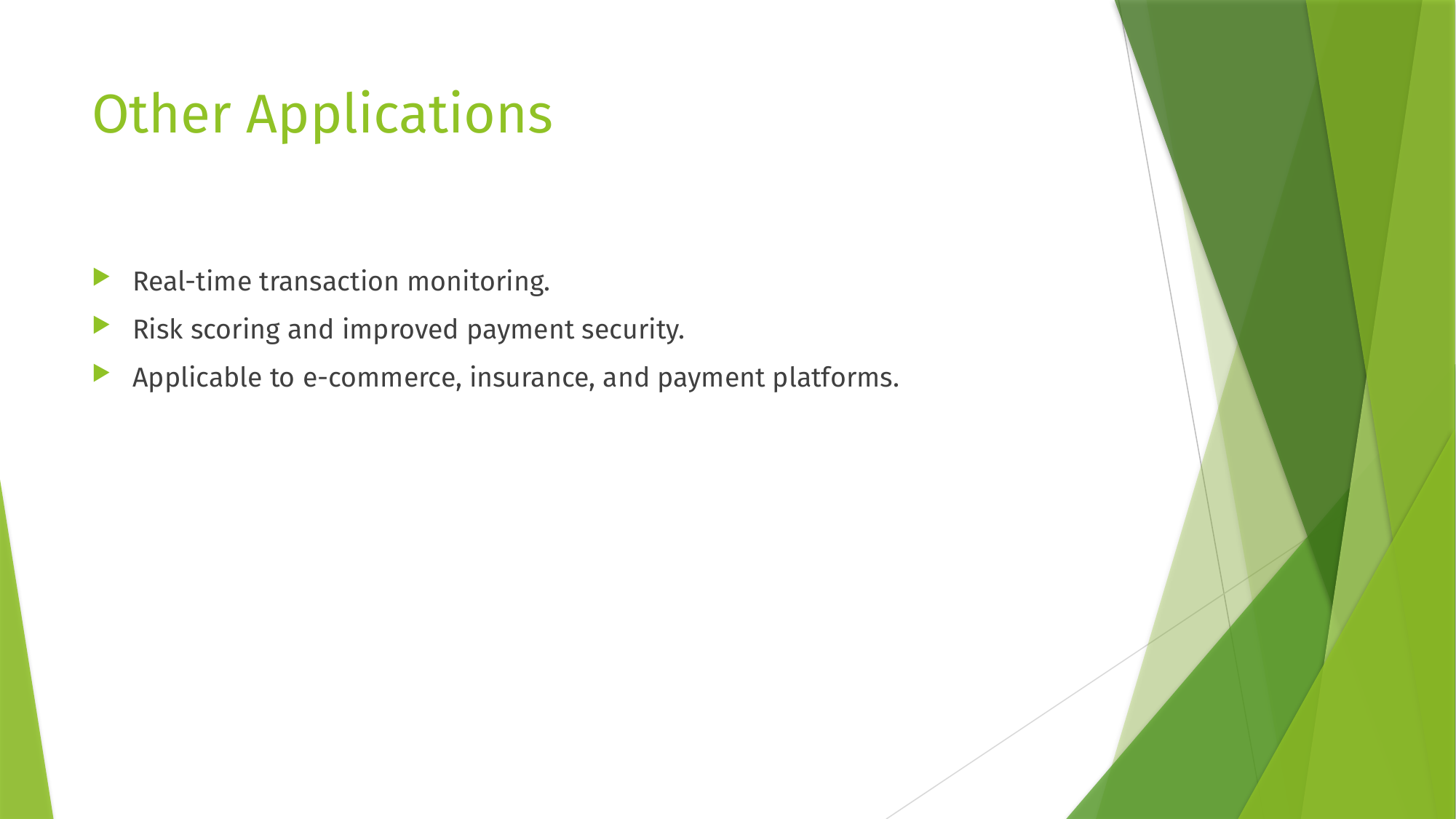

# Other Applications
Real-time transaction monitoring.
Risk scoring and improved payment security.
Applicable to e-commerce, insurance, and payment platforms.